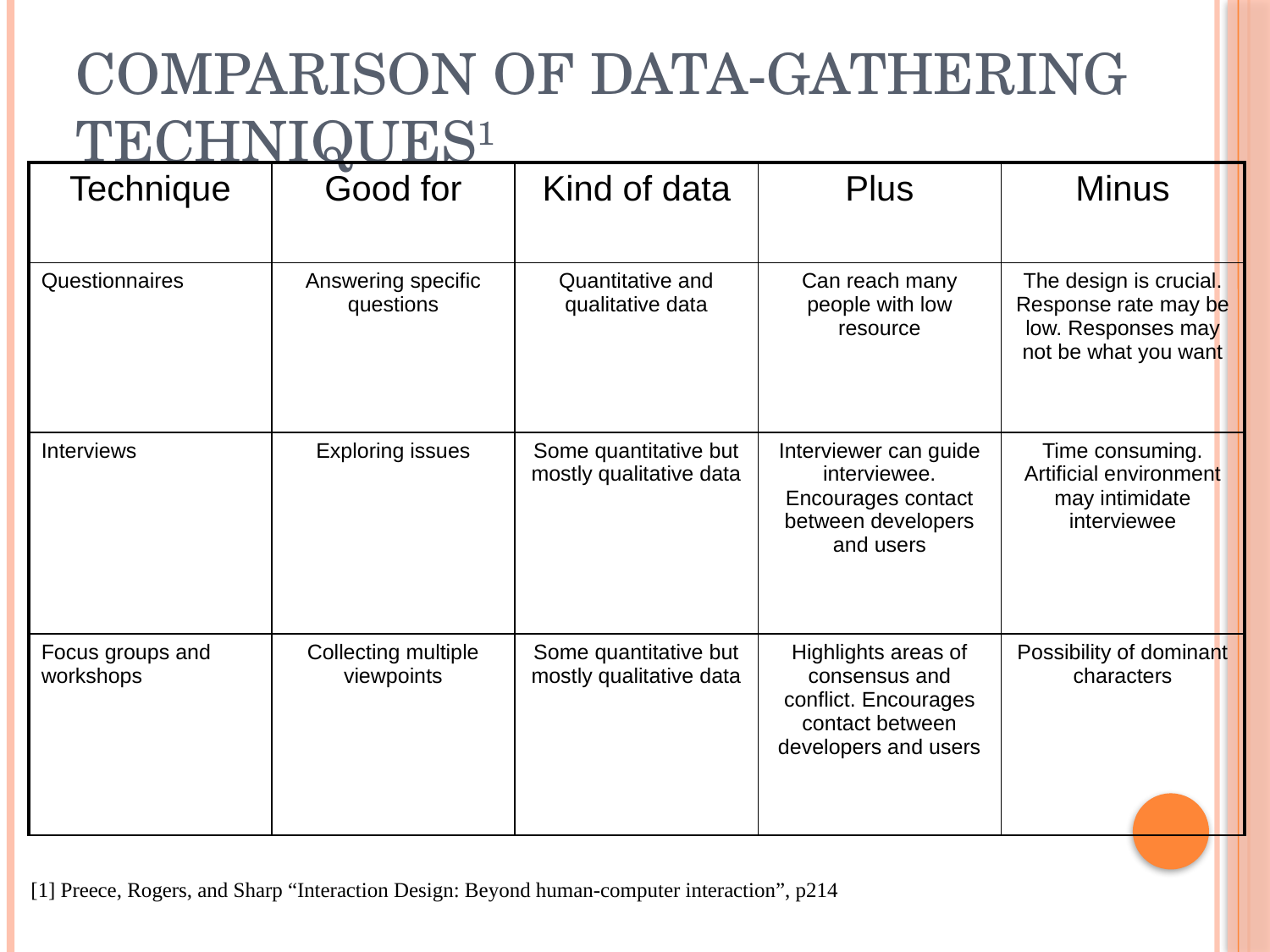

# Comparison of Data-Gathering Techniques1
| Technique | Good for | Kind of data | Plus | Minus |
| --- | --- | --- | --- | --- |
| Questionnaires | Answering specific questions | Quantitative and qualitative data | Can reach many people with low resource | The design is crucial. Response rate may be low. Responses may not be what you want |
| Interviews | Exploring issues | Some quantitative but mostly qualitative data | Interviewer can guide interviewee. Encourages contact between developers and users | Time consuming. Artificial environment may intimidate interviewee |
| Focus groups and workshops | Collecting multiple viewpoints | Some quantitative but mostly qualitative data | Highlights areas of consensus and conflict. Encourages contact between developers and users | Possibility of dominant characters |
[1] Preece, Rogers, and Sharp “Interaction Design: Beyond human-computer interaction”, p214